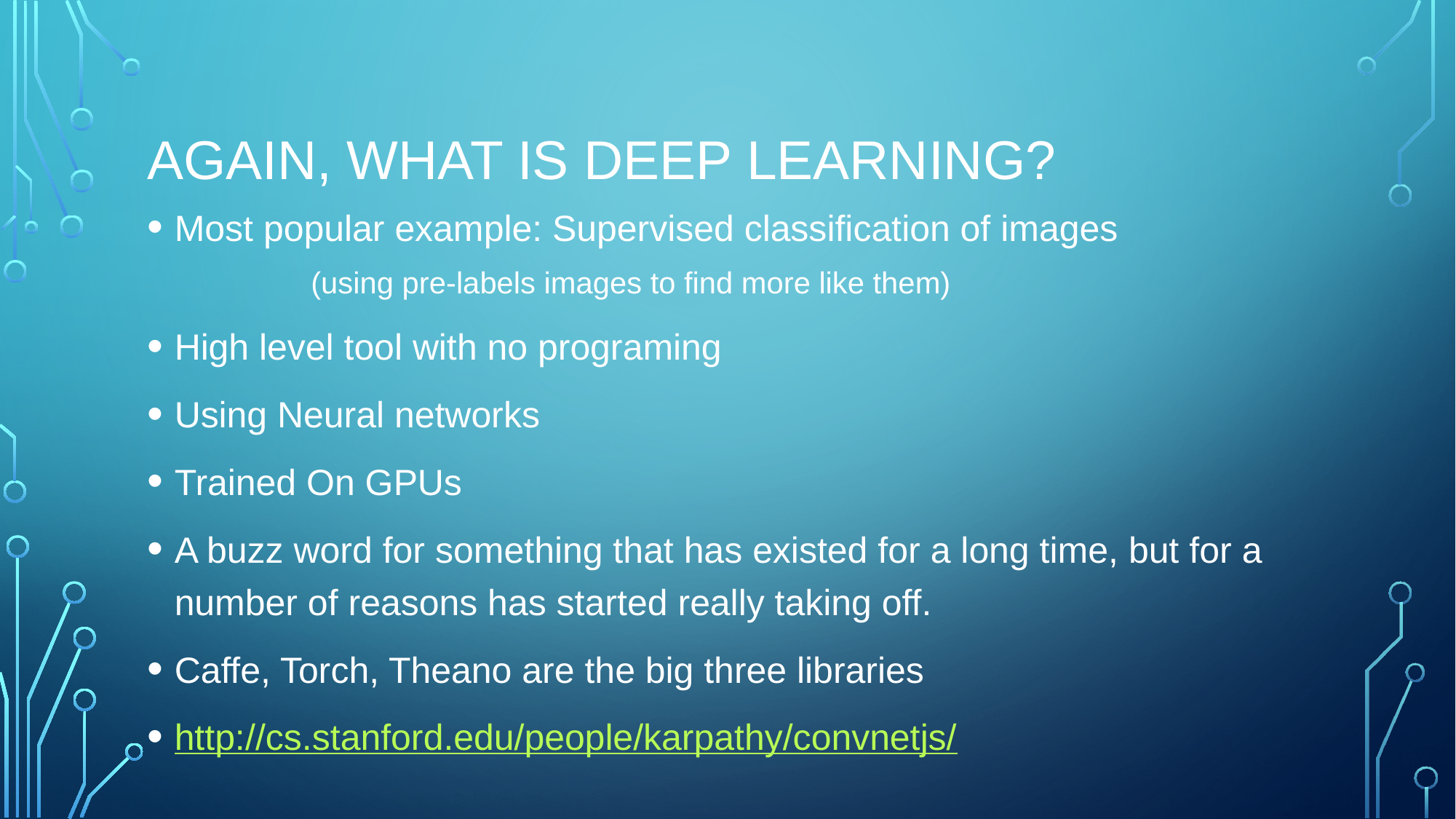

# Again, What is Deep Learning?
Most popular example: Supervised classification of images
	(using pre-labels images to find more like them)
High level tool with no programing
Using Neural networks
Trained On GPUs
A buzz word for something that has existed for a long time, but for a number of reasons has started really taking off.
Caffe, Torch, Theano are the big three libraries
http://cs.stanford.edu/people/karpathy/convnetjs/